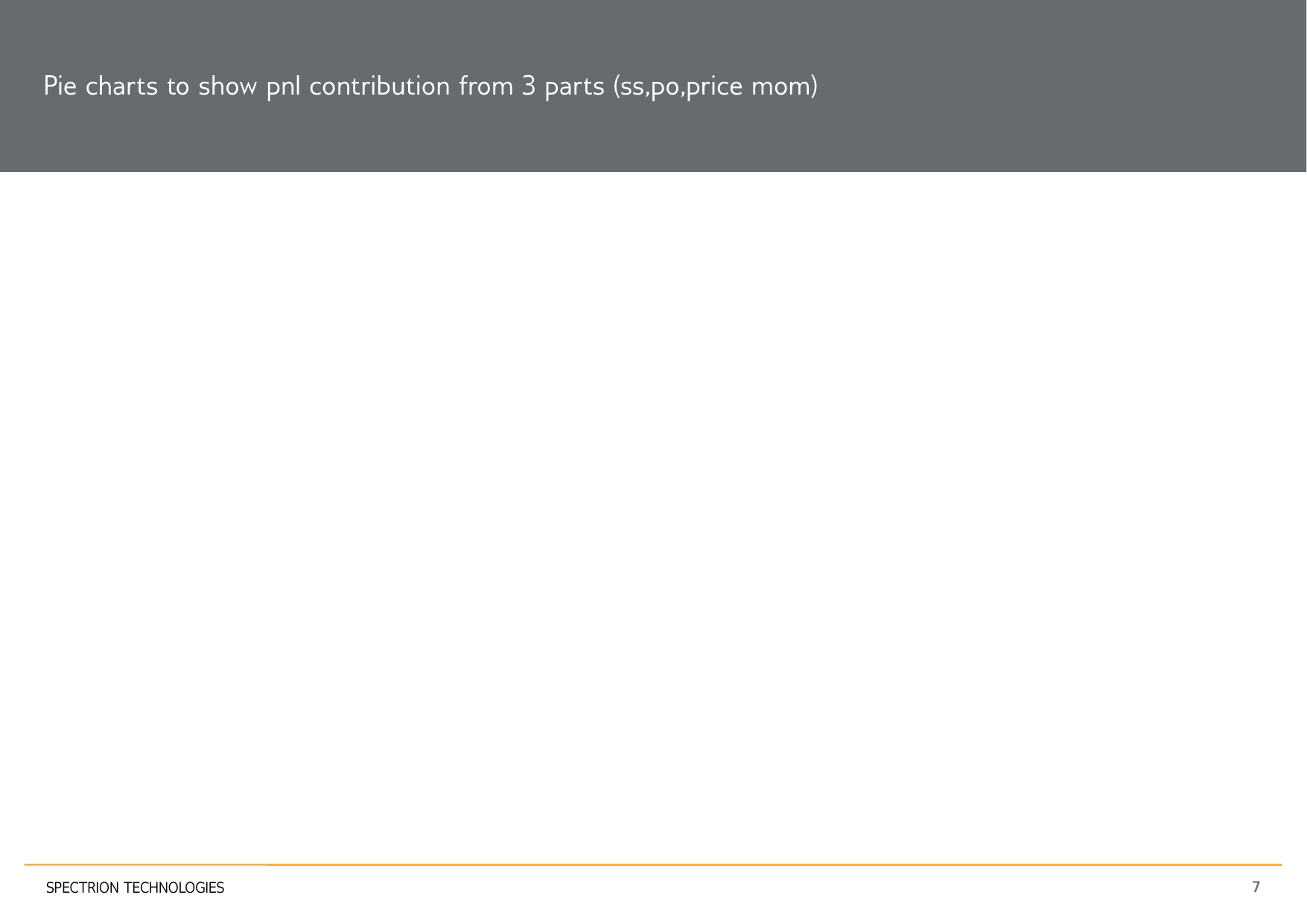

Pie charts to show pnl contribution from 3 parts (ss,po,price mom)

7
SPECTRION TECHNOLOGIES